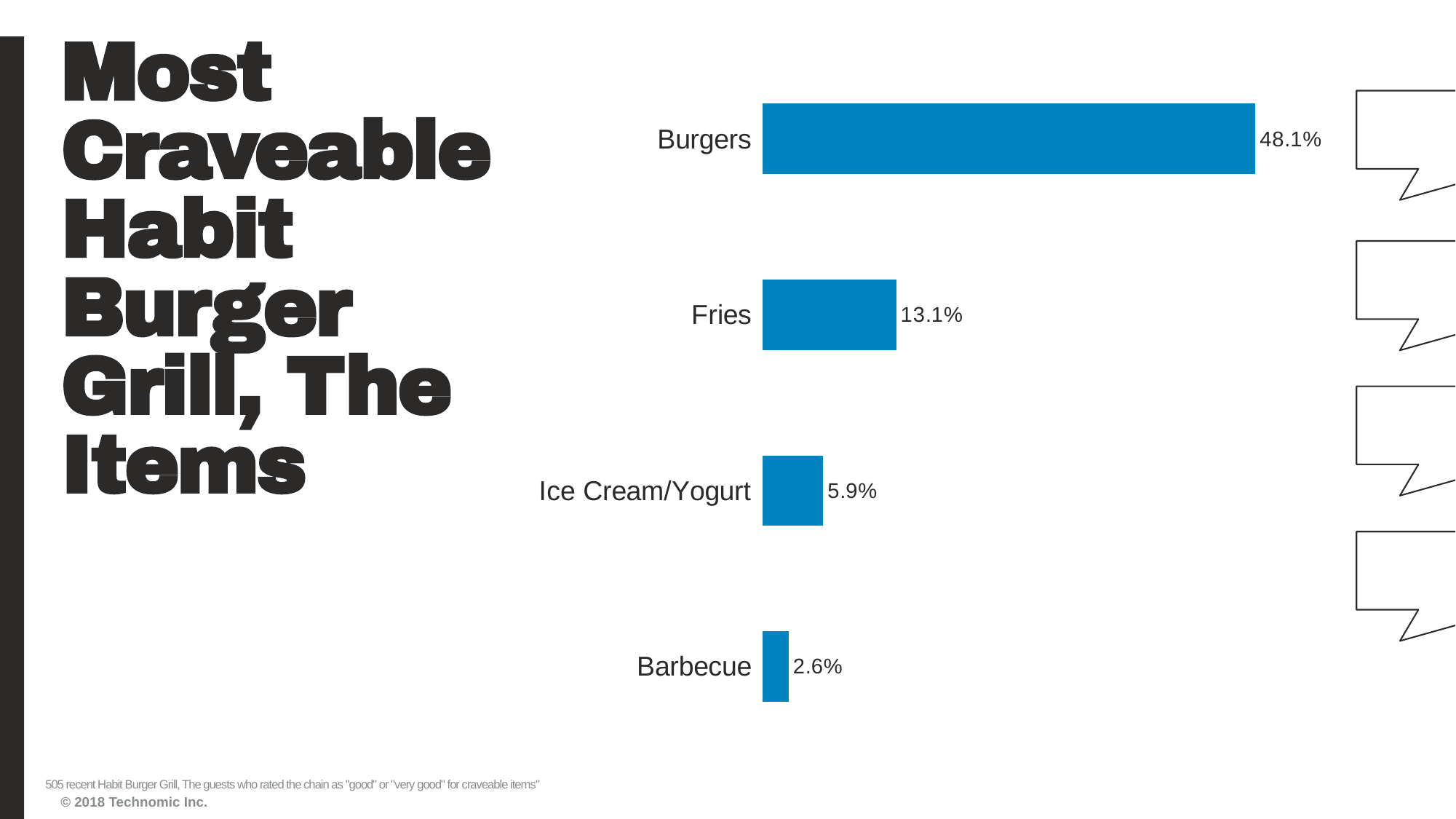

# Most Craveable Habit Burger Grill, The Items

### Chart

| Category | Series1 |
|---|---|
| Barbecue | 0.025742574 |
| Ice Cream/Yogurt | 0.059405941 |
| Fries | 0.130693069 |
| Burgers | 0.481188118999999 |
505 recent Habit Burger Grill, The guests who rated the chain as "good" or "very good" for craveable items"